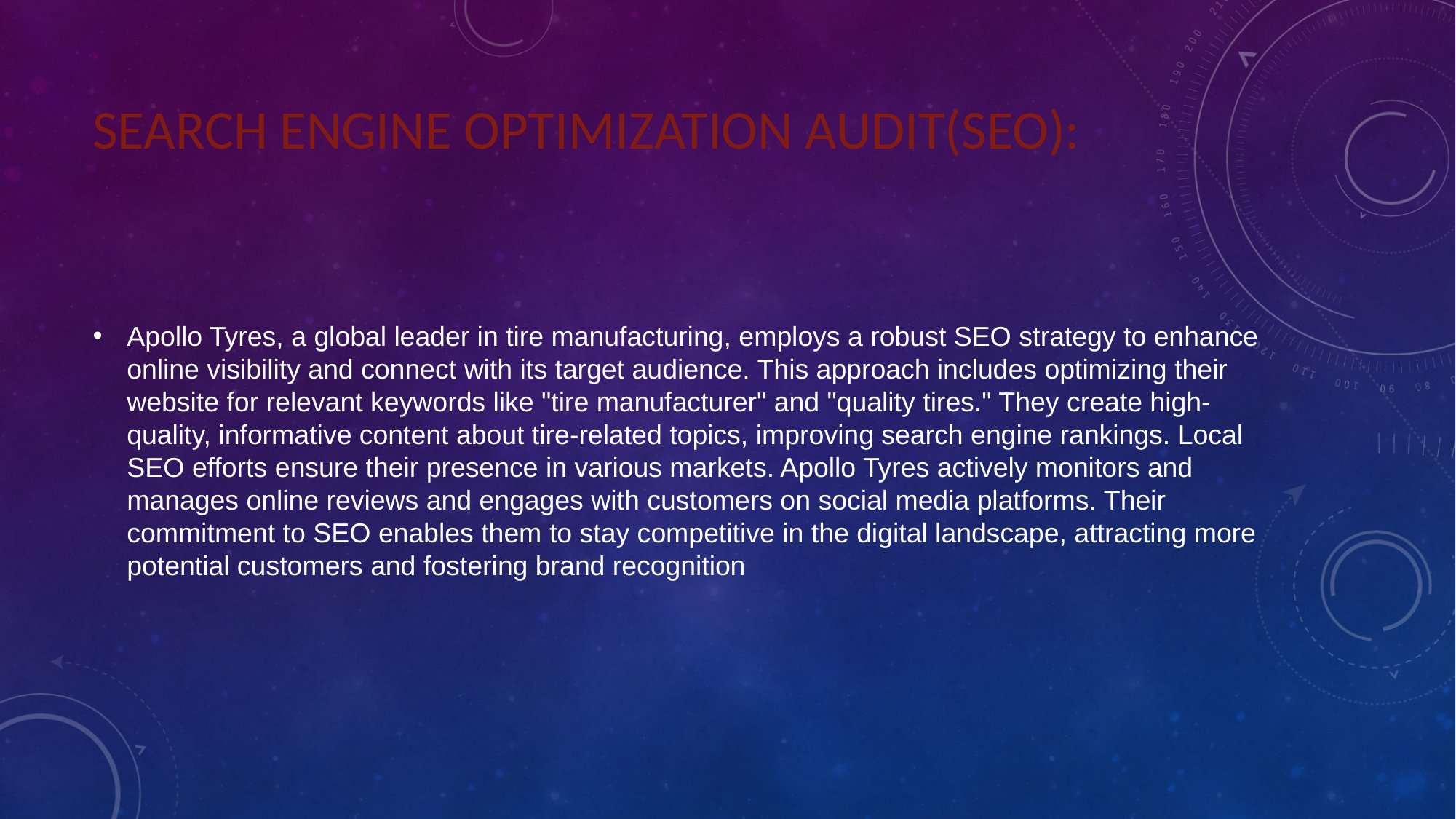

# SearCh Engine Optimization Audit(SEO):
Apollo Tyres, a global leader in tire manufacturing, employs a robust SEO strategy to enhance online visibility and connect with its target audience. This approach includes optimizing their website for relevant keywords like "tire manufacturer" and "quality tires." They create high-quality, informative content about tire-related topics, improving search engine rankings. Local SEO efforts ensure their presence in various markets. Apollo Tyres actively monitors and manages online reviews and engages with customers on social media platforms. Their commitment to SEO enables them to stay competitive in the digital landscape, attracting more potential customers and fostering brand recognition